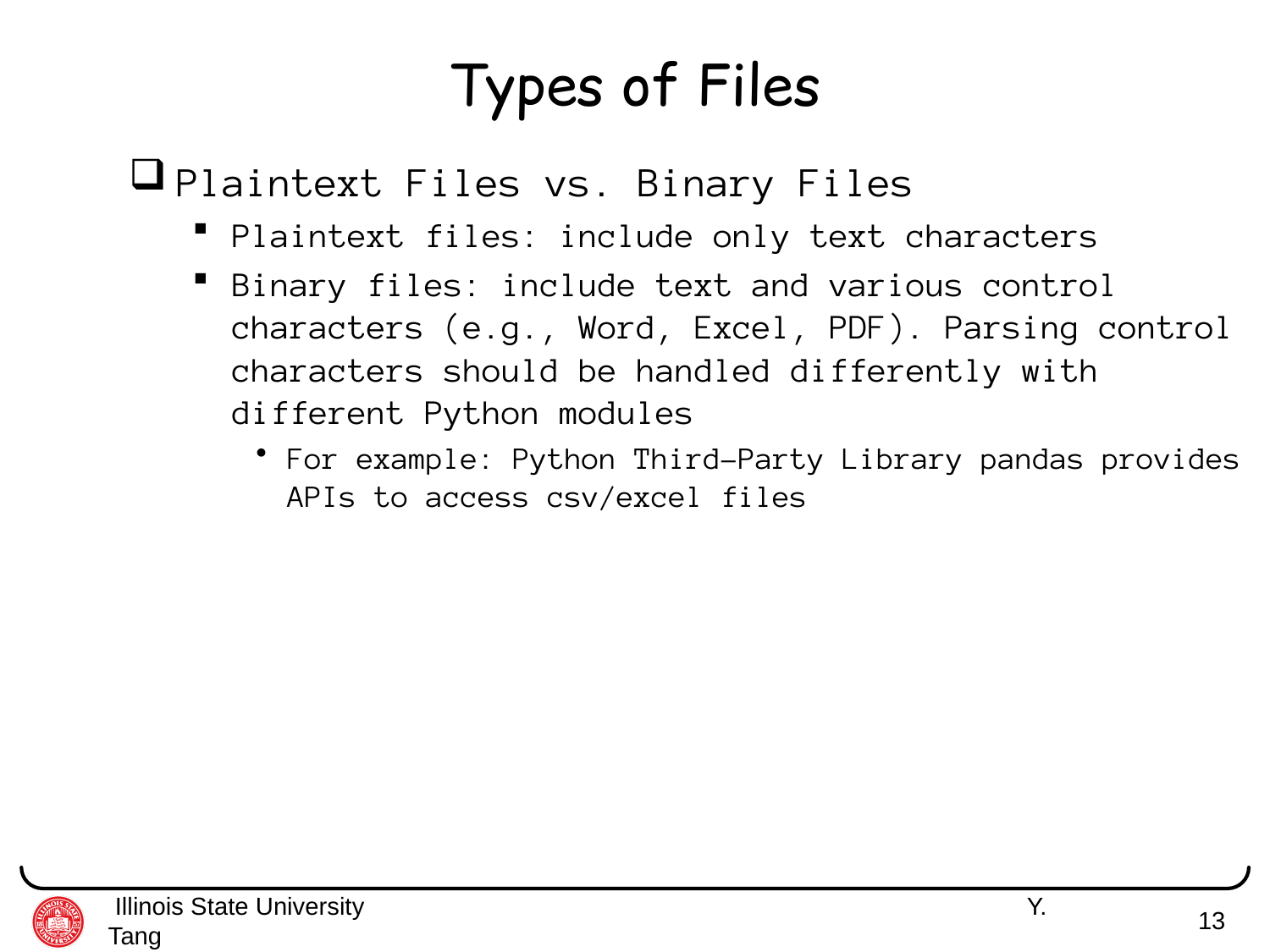

# Types of Files
Plaintext Files vs. Binary Files
Plaintext files: include only text characters
Binary files: include text and various control characters (e.g., Word, Excel, PDF). Parsing control characters should be handled differently with different Python modules
For example: Python Third-Party Library pandas provides APIs to access csv/excel files
 Illinois State University                      	                                                           Y. Tang
13